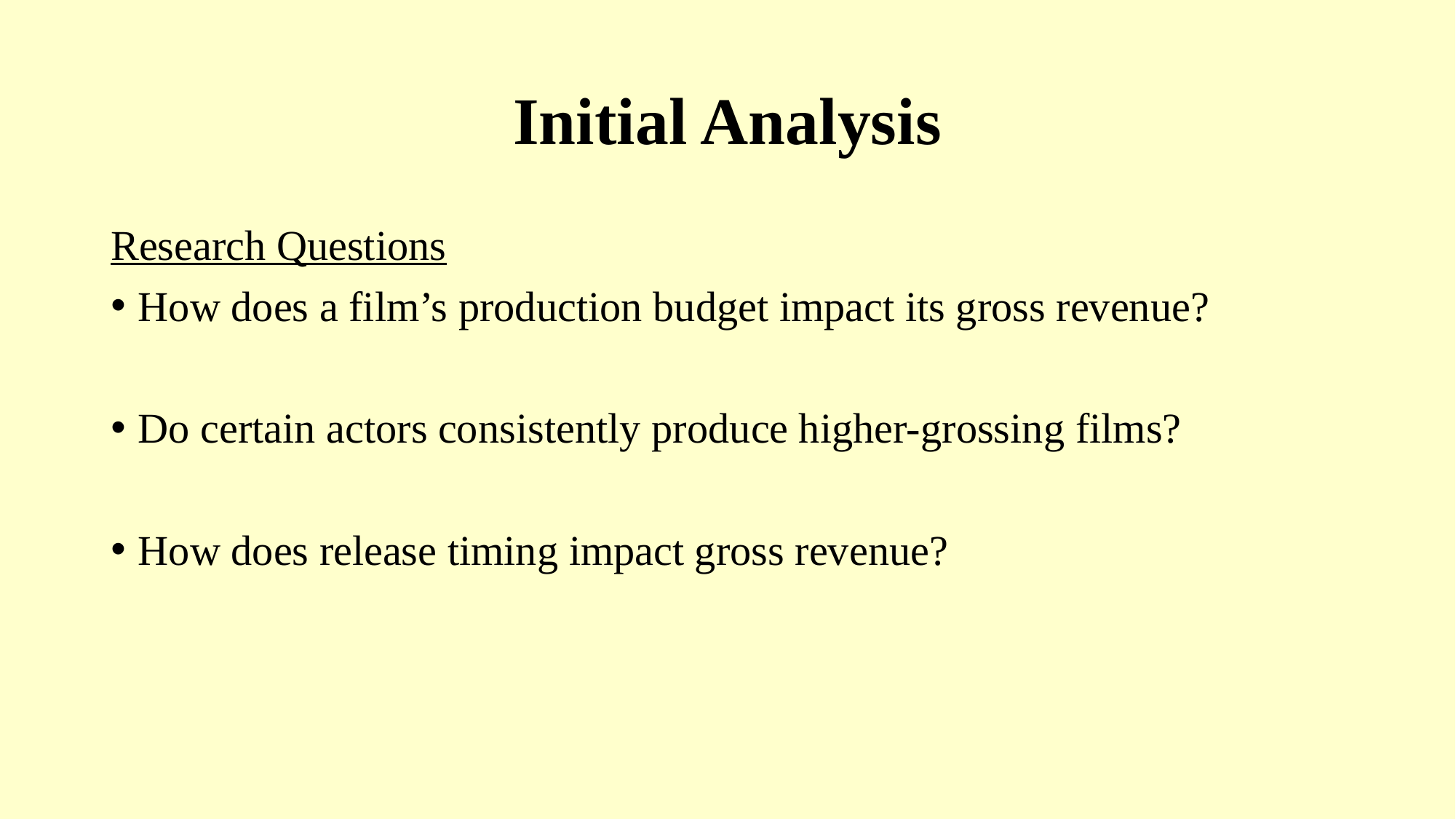

# Initial Analysis
Research Questions
How does a film’s production budget impact its gross revenue?

Do certain actors consistently produce higher-grossing films?

How does release timing impact gross revenue?